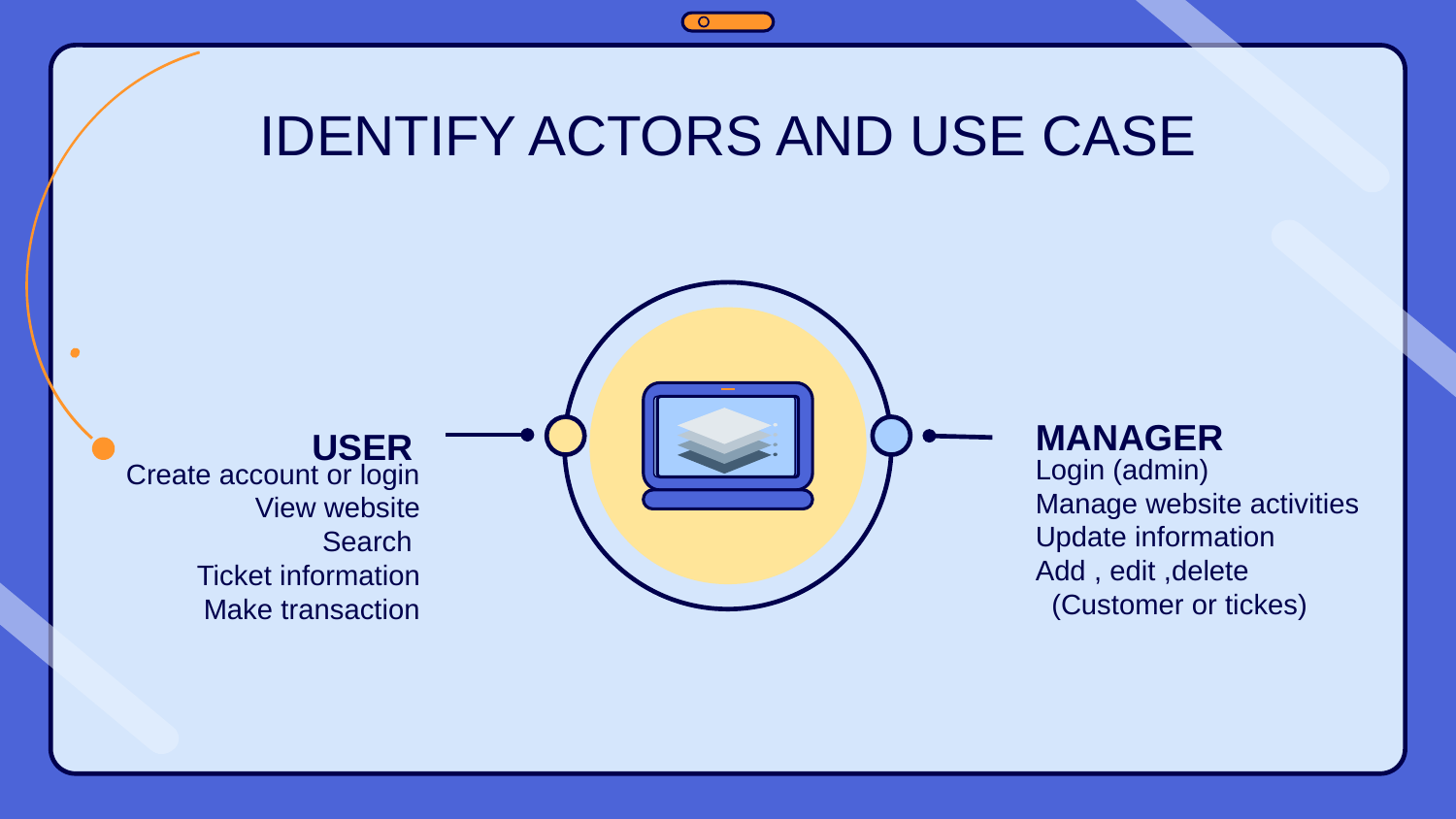

# IDENTIFY ACTORS AND USE CASE

MANAGER

USER
Login (admin)
Manage website activities
Update information
Add , edit ,delete
  (Customer or tickes)
Create account or login
View website
Search
Ticket information
Make transaction